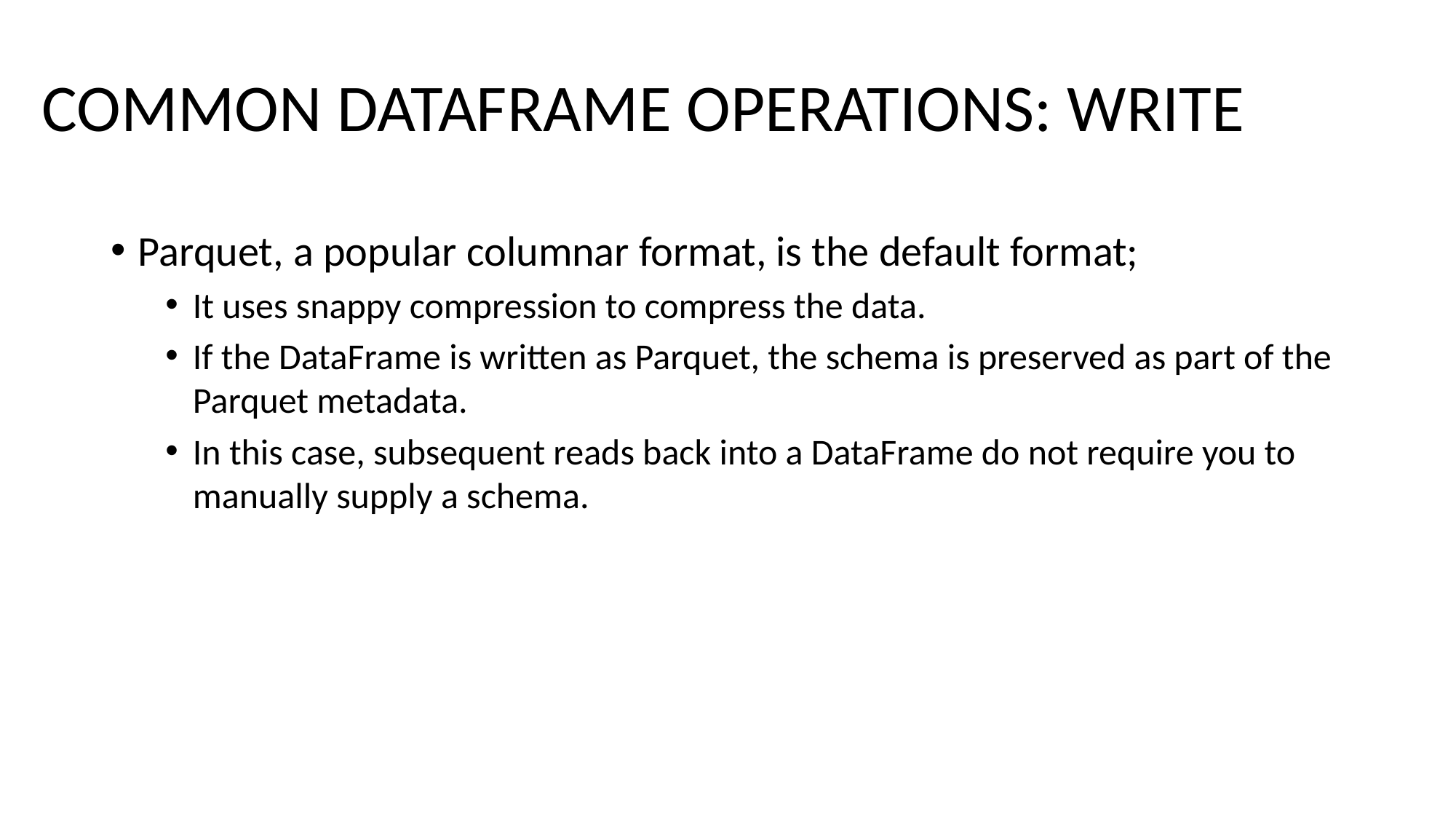

# COMMON DATAFRAME OPERATIONS: WRITE
Parquet, a popular columnar format, is the default format;
It uses snappy compression to compress the data.
If the DataFrame is written as Parquet, the schema is preserved as part of the Parquet metadata.
In this case, subsequent reads back into a DataFrame do not require you to manually supply a schema.